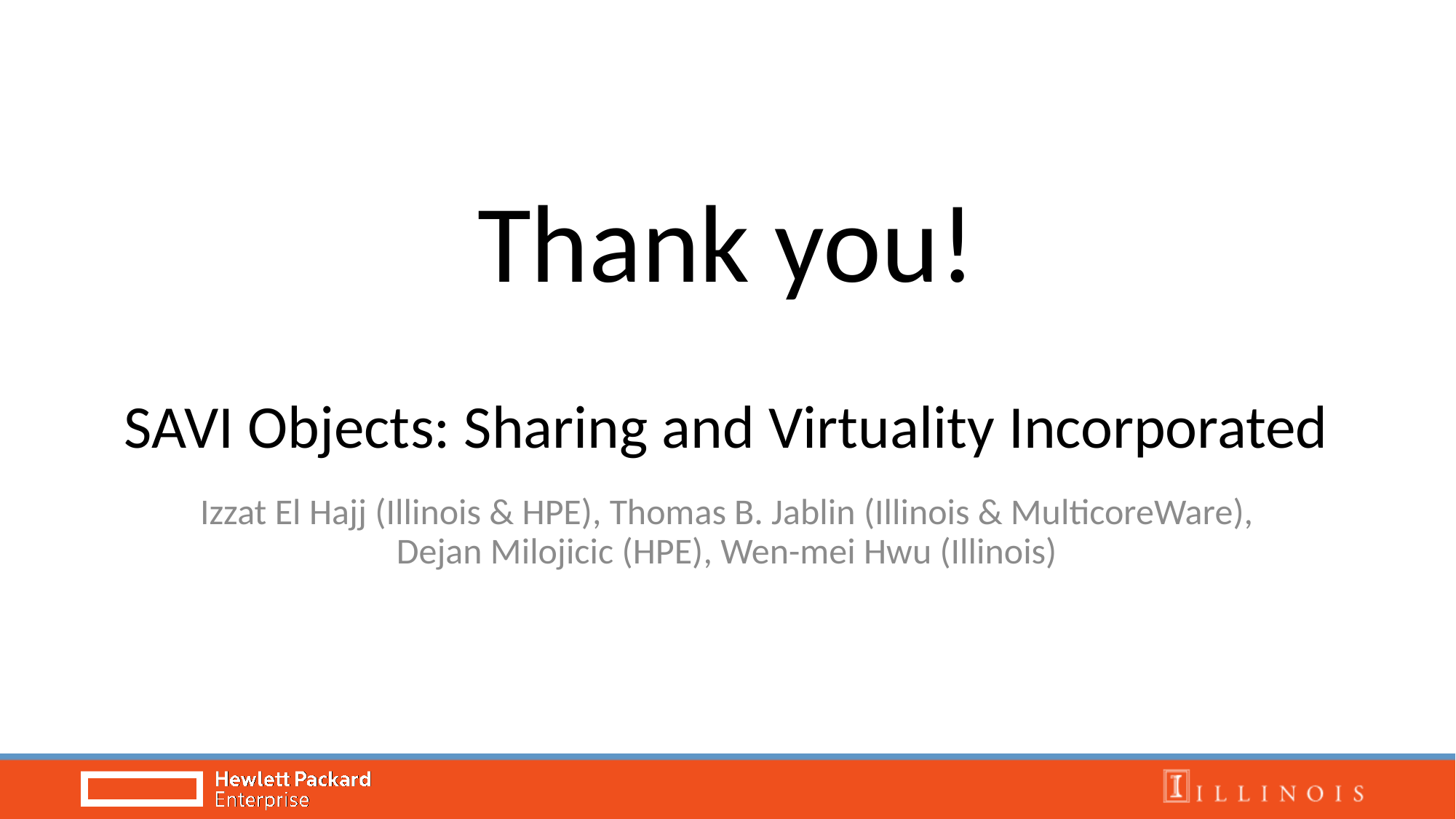

# Thank you! SAVI Objects: Sharing and Virtuality Incorporated
Izzat El Hajj (Illinois & HPE), Thomas B. Jablin (Illinois & MulticoreWare),
Dejan Milojicic (HPE), Wen-mei Hwu (Illinois)